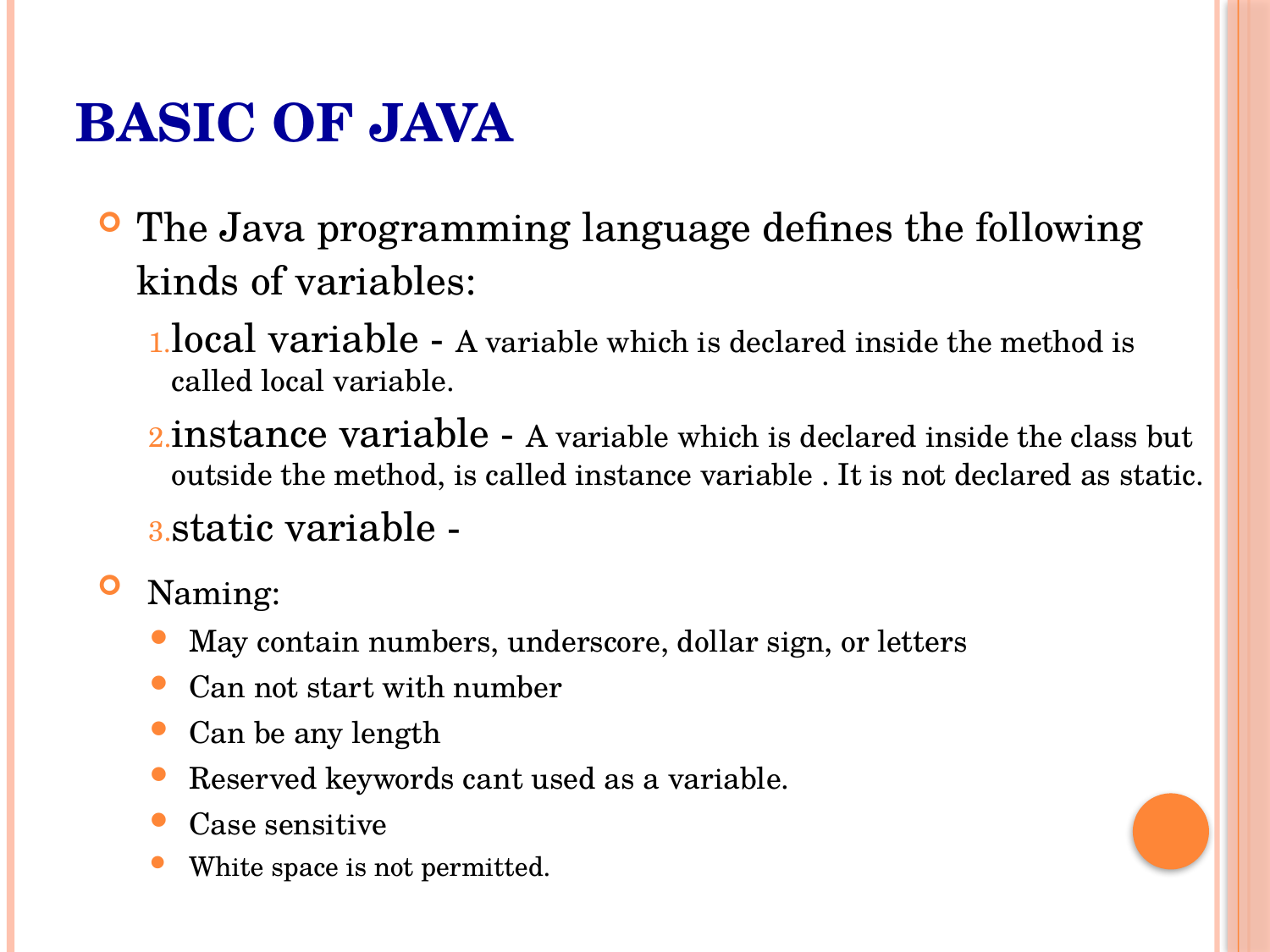

# Basic of Java
The Java programming language defines the following kinds of variables:
local variable - A variable which is declared inside the method is called local variable.
instance variable - A variable which is declared inside the class but outside the method, is called instance variable . It is not declared as static.
static variable -
 Naming:
May contain numbers, underscore, dollar sign, or letters
Can not start with number
Can be any length
Reserved keywords cant used as a variable.
Case sensitive
White space is not permitted.